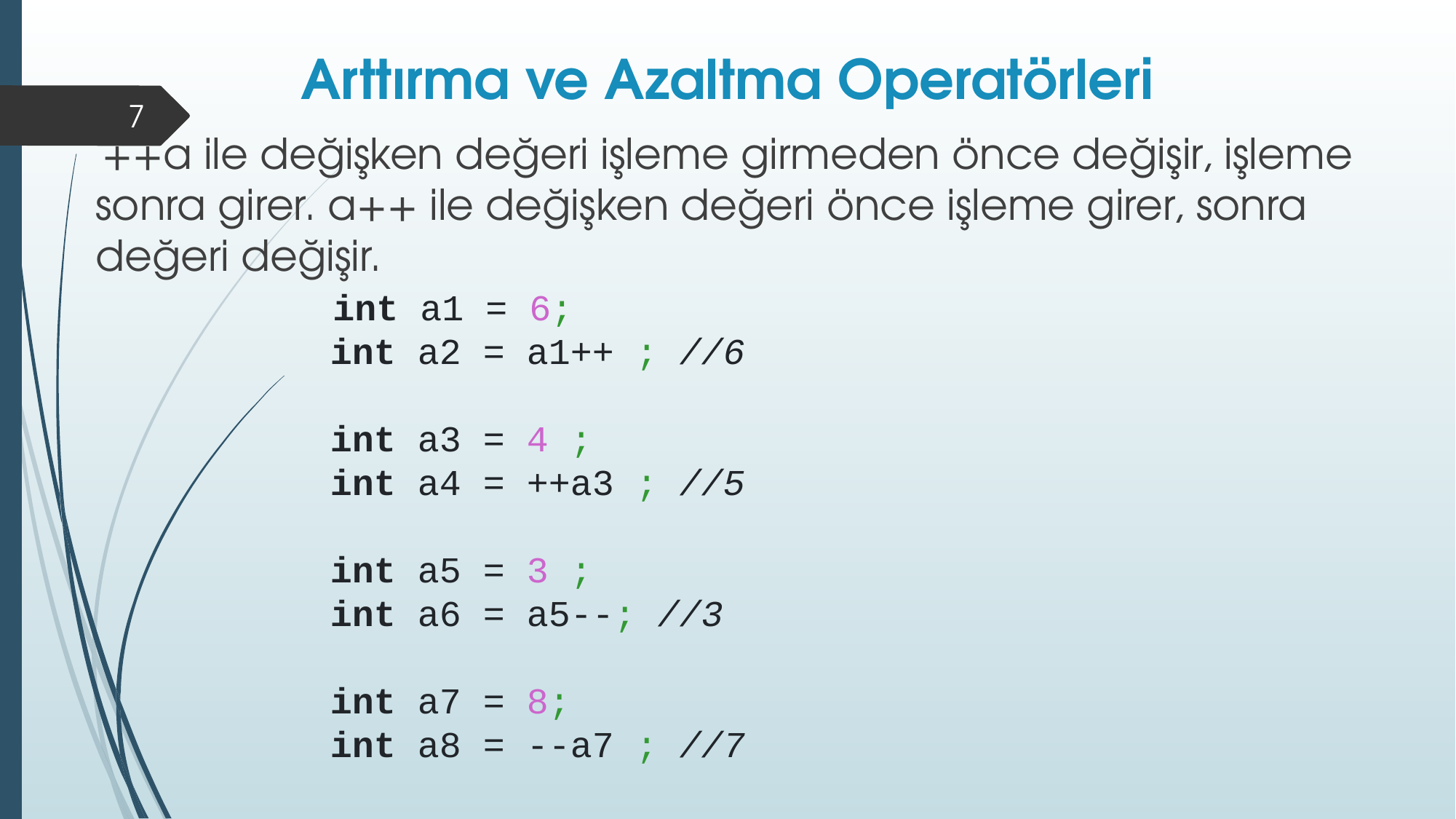

# Arttırma ve Azaltma Operatörleri
7
    ++a ile değişken değeri işleme girmeden önce değişir, işleme sonra girer. a++ ile değişken değeri önce işleme girer, sonra değeri değişir.

          int a1 = 6;
        int a2 = a1++ ; //6
        int a3 = 4 ;
        int a4 = ++a3 ; //5
        int a5 = 3 ;
        int a6 = a5--; //3
        int a7 = 8;
        int a8 = --a7 ; //7